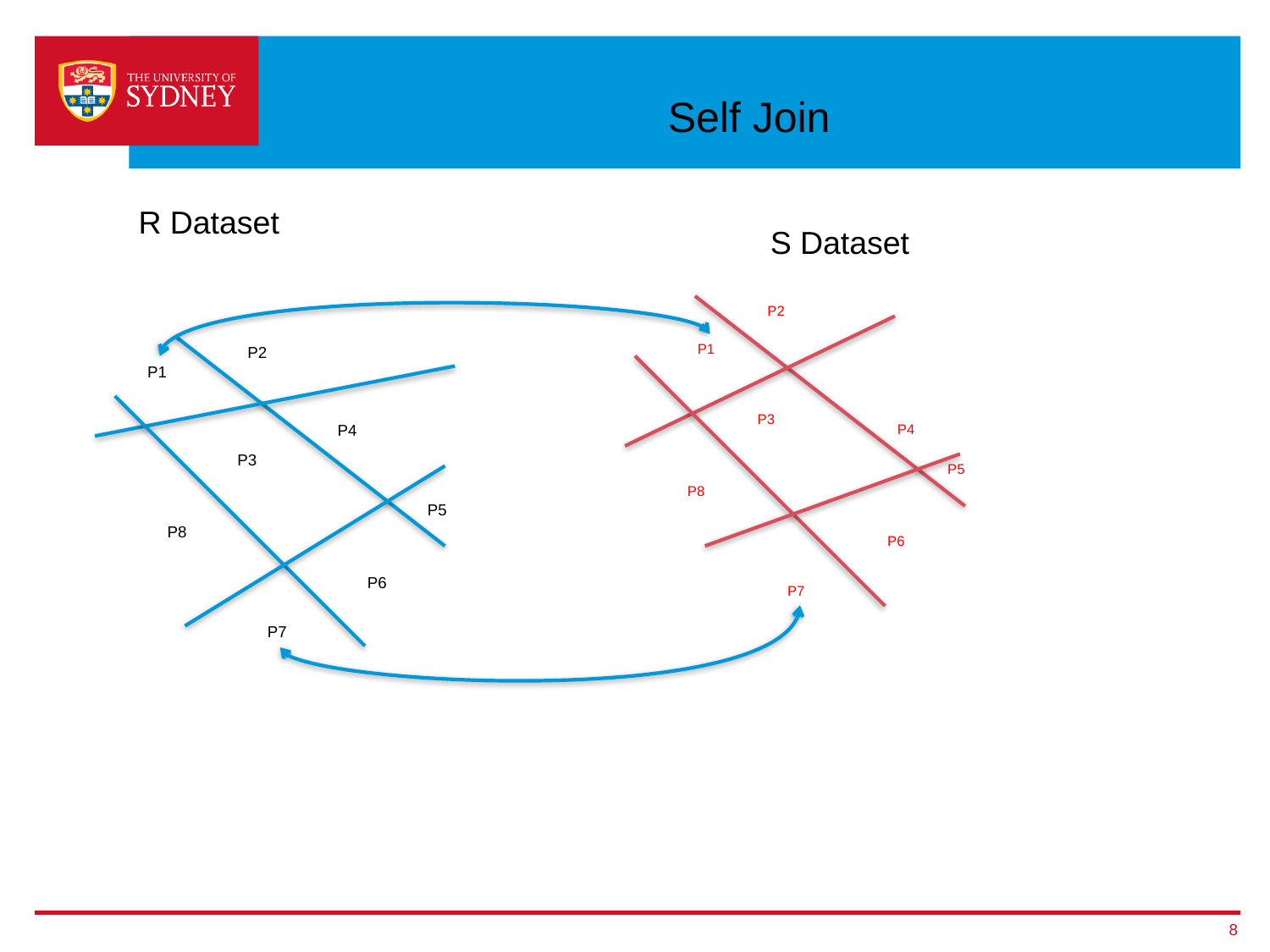

# Self Join
R Dataset
S Dataset
P2
P1
P3

P4
P5
P8
P6
P7
P2
P1
P4
P3
P5
P8
P6
P7
8